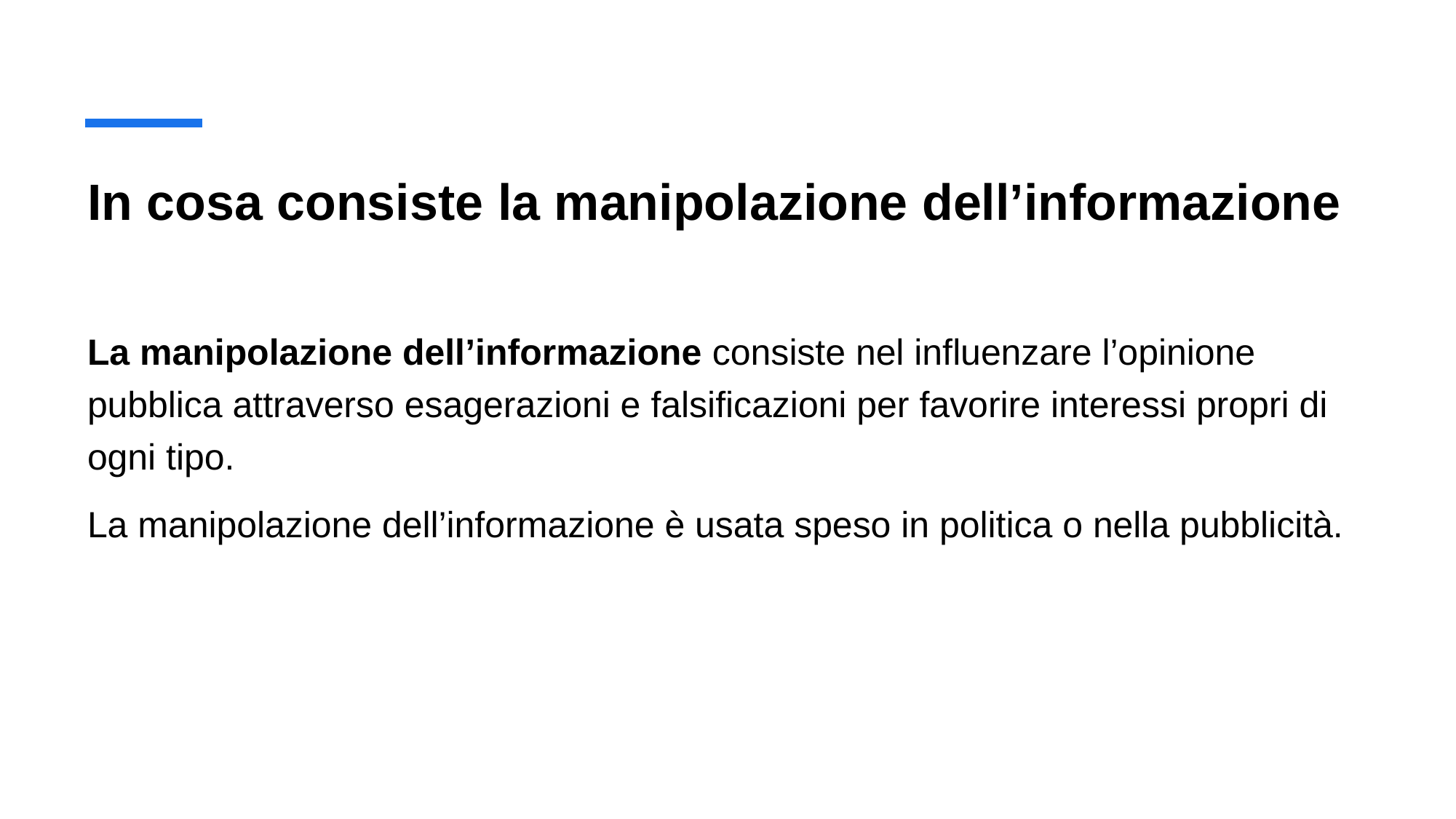

# In cosa consiste la manipolazione dell’informazione
La manipolazione dell’informazione consiste nel influenzare l’opinione pubblica attraverso esagerazioni e falsificazioni per favorire interessi propri di ogni tipo.
La manipolazione dell’informazione è usata speso in politica o nella pubblicità.